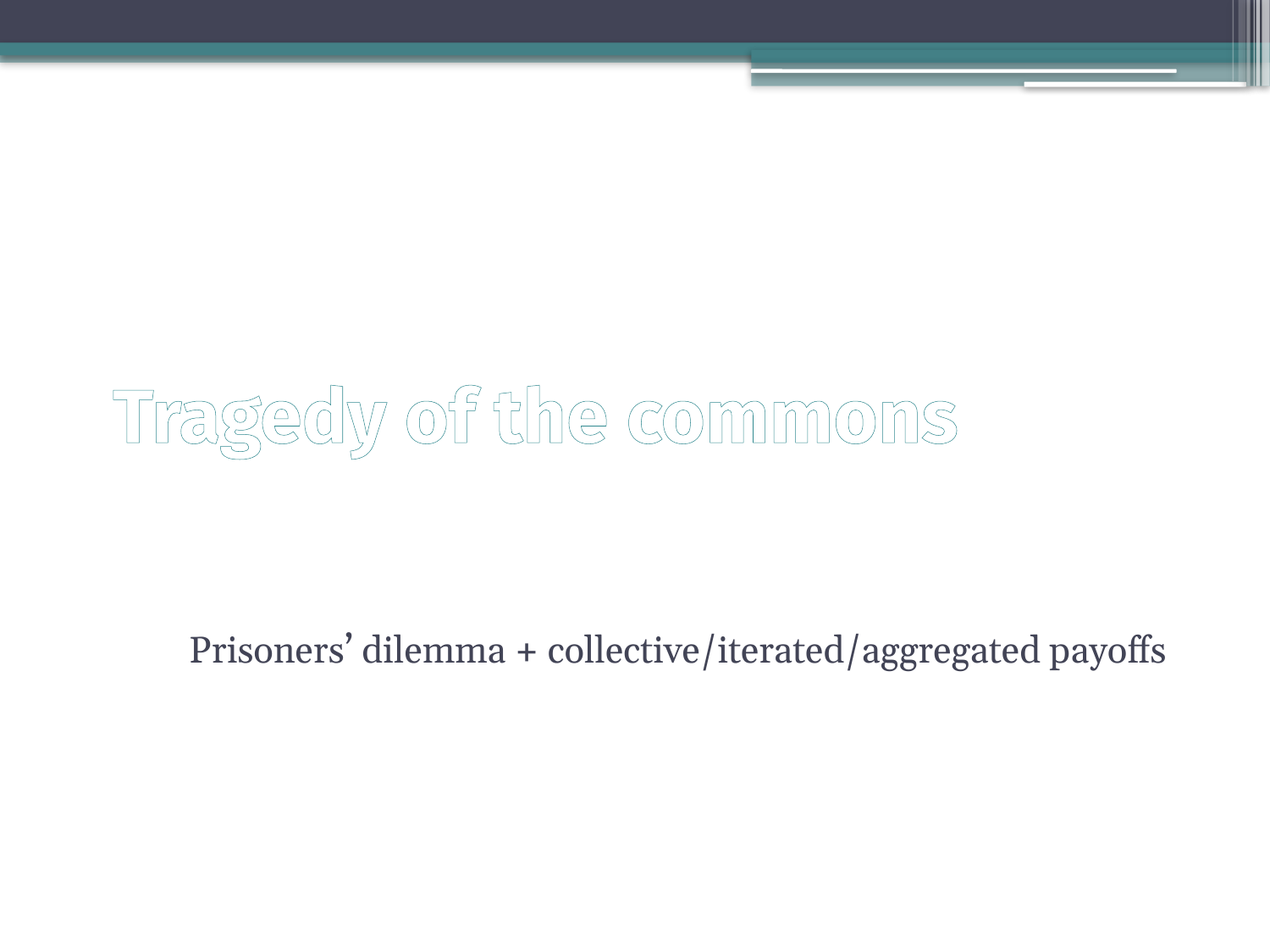

# Tragedy of the commons
Prisoners’ dilemma + collective/iterated/aggregated payoffs